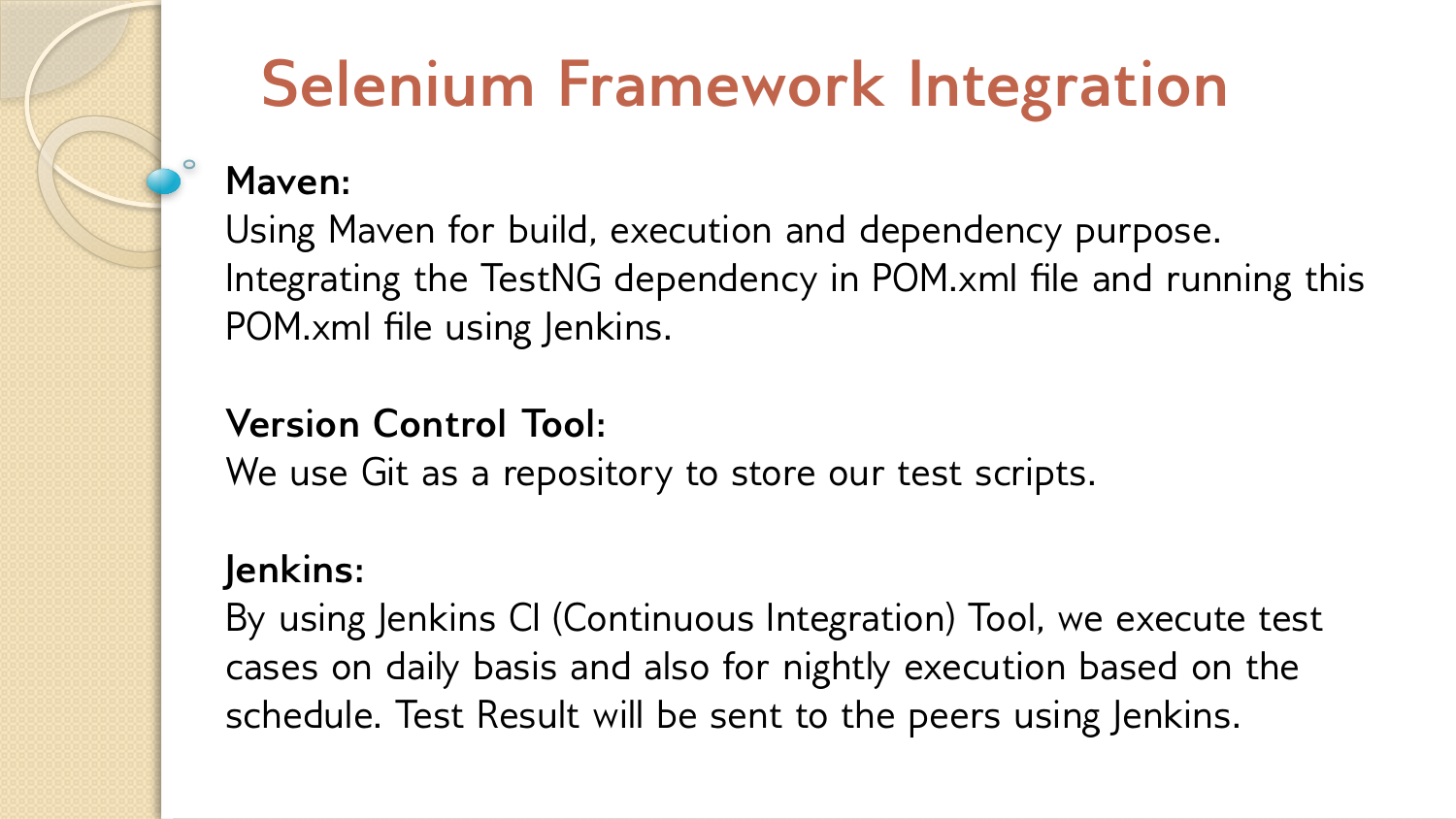

Selenium Framework Integration

Maven:
Using Maven for build, execution and dependency purpose. Integrating the TestNG dependency in POM.xml file and running this POM.xml file using Jenkins.

Version Control Tool:
We use Git as a repository to store our test scripts.

Jenkins:
By using Jenkins CI (Continuous Integration) Tool, we execute test cases on daily basis and also for nightly execution based on the schedule. Test Result will be sent to the peers using Jenkins.